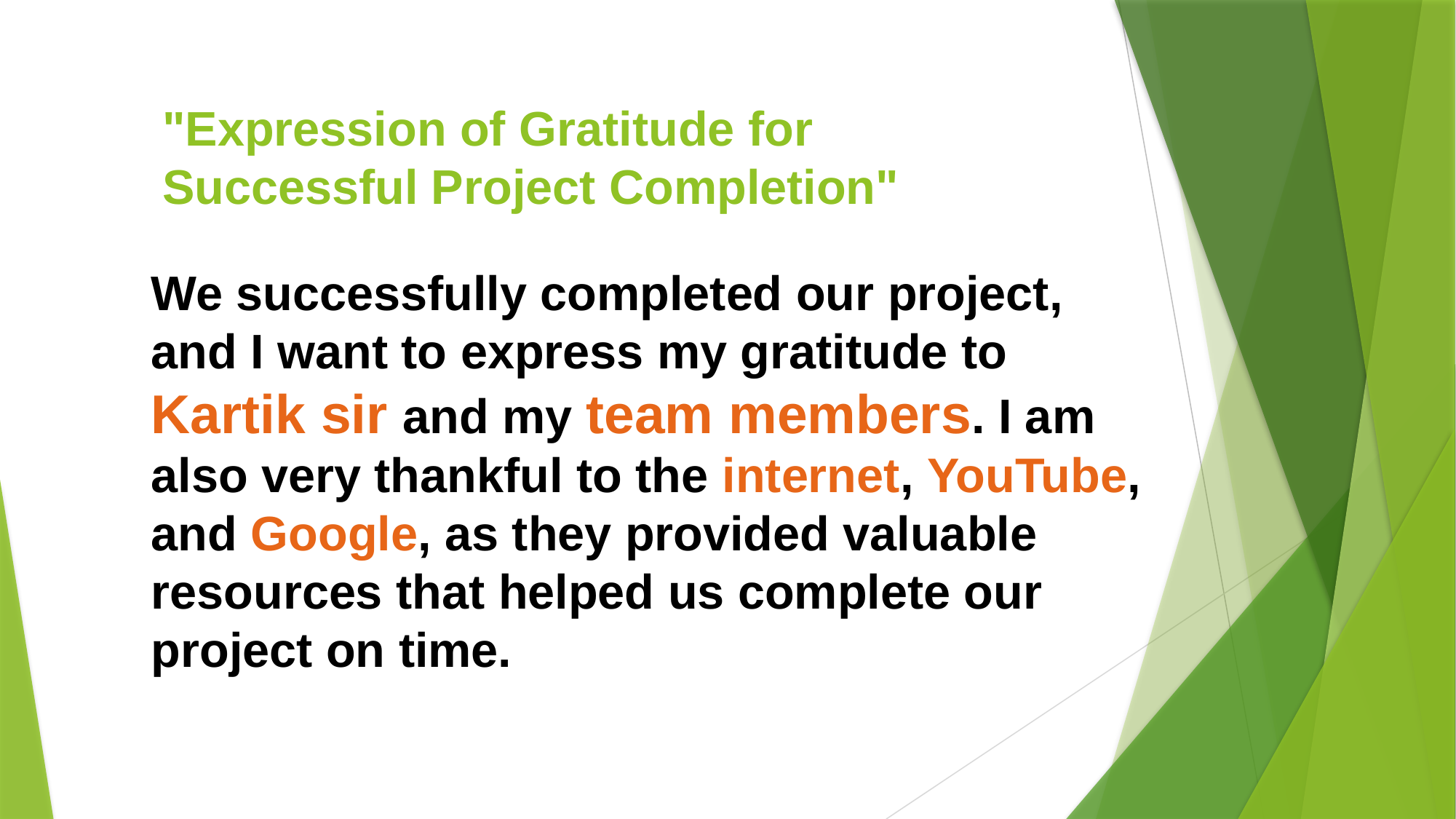

"Expression of Gratitude for Successful Project Completion"
We successfully completed our project, and I want to express my gratitude to Kartik sir and my team members. I am also very thankful to the internet, YouTube, and Google, as they provided valuable resources that helped us complete our project on time.